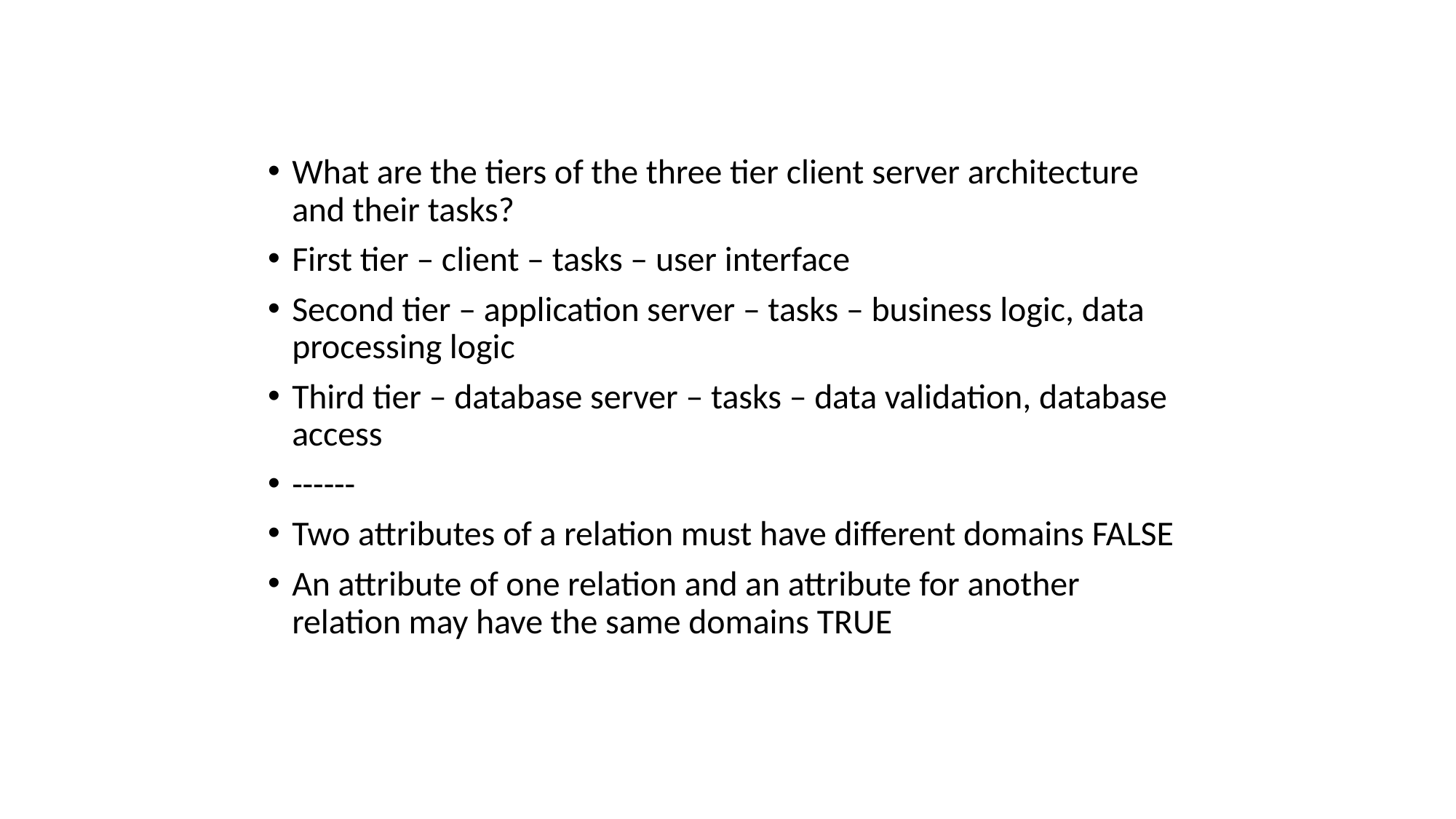

What are the tiers of the three tier client server architecture and their tasks?
First tier – client – tasks – user interface
Second tier – application server – tasks – business logic, data processing logic
Third tier – database server – tasks – data validation, database access
------
Two attributes of a relation must have different domains FALSE
An attribute of one relation and an attribute for another relation may have the same domains TRUE